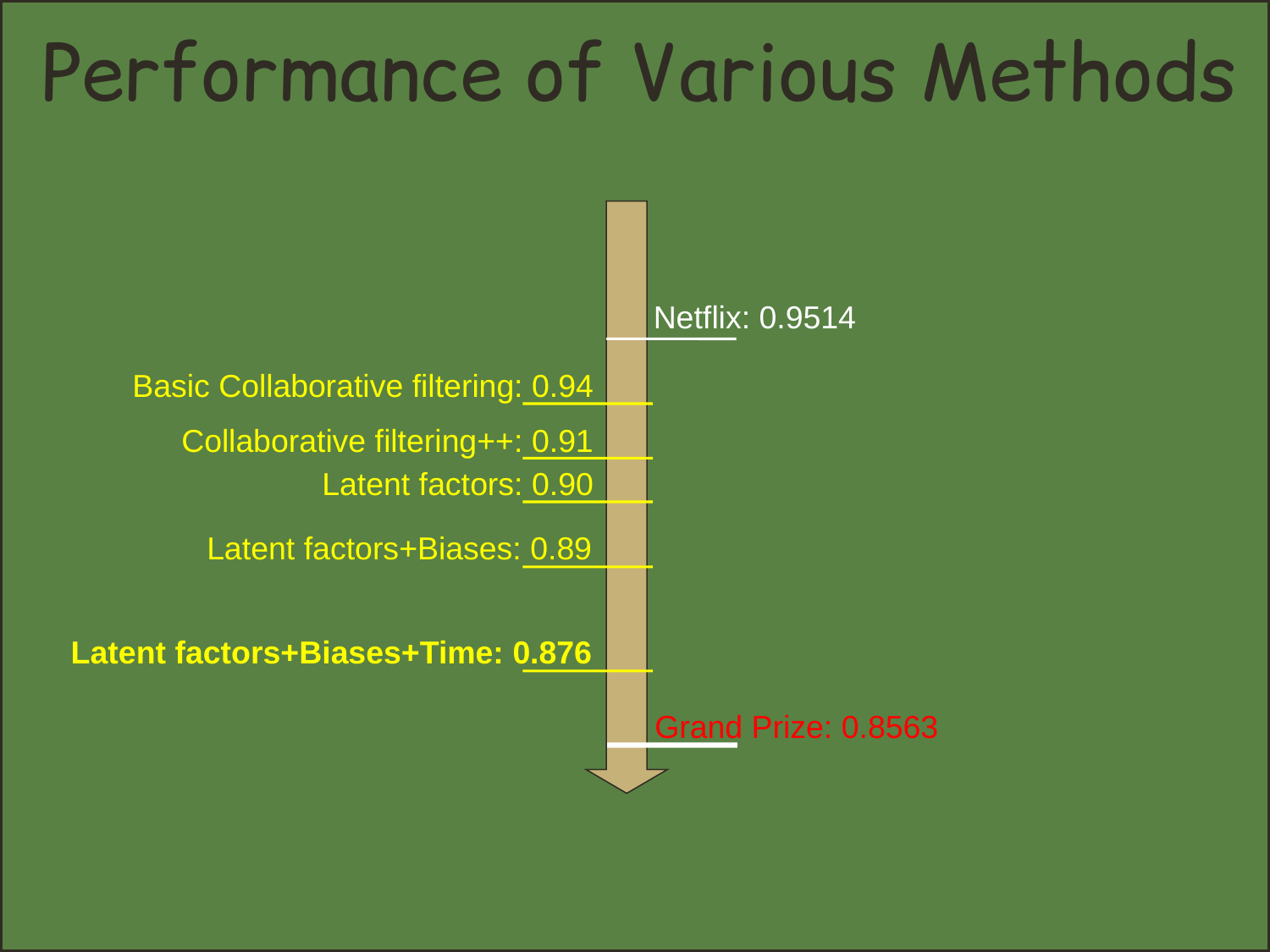

# Performance of Various Methods

Netflix: 0.9514

Basic Collaborative filtering: 0.94

Collaborative filtering++: 0.91
Latent factors: 0.90

Latent factors+Biases: 0.89

Latent factors+Biases+Time: 0.876

Grand Prize: 0.8563

79